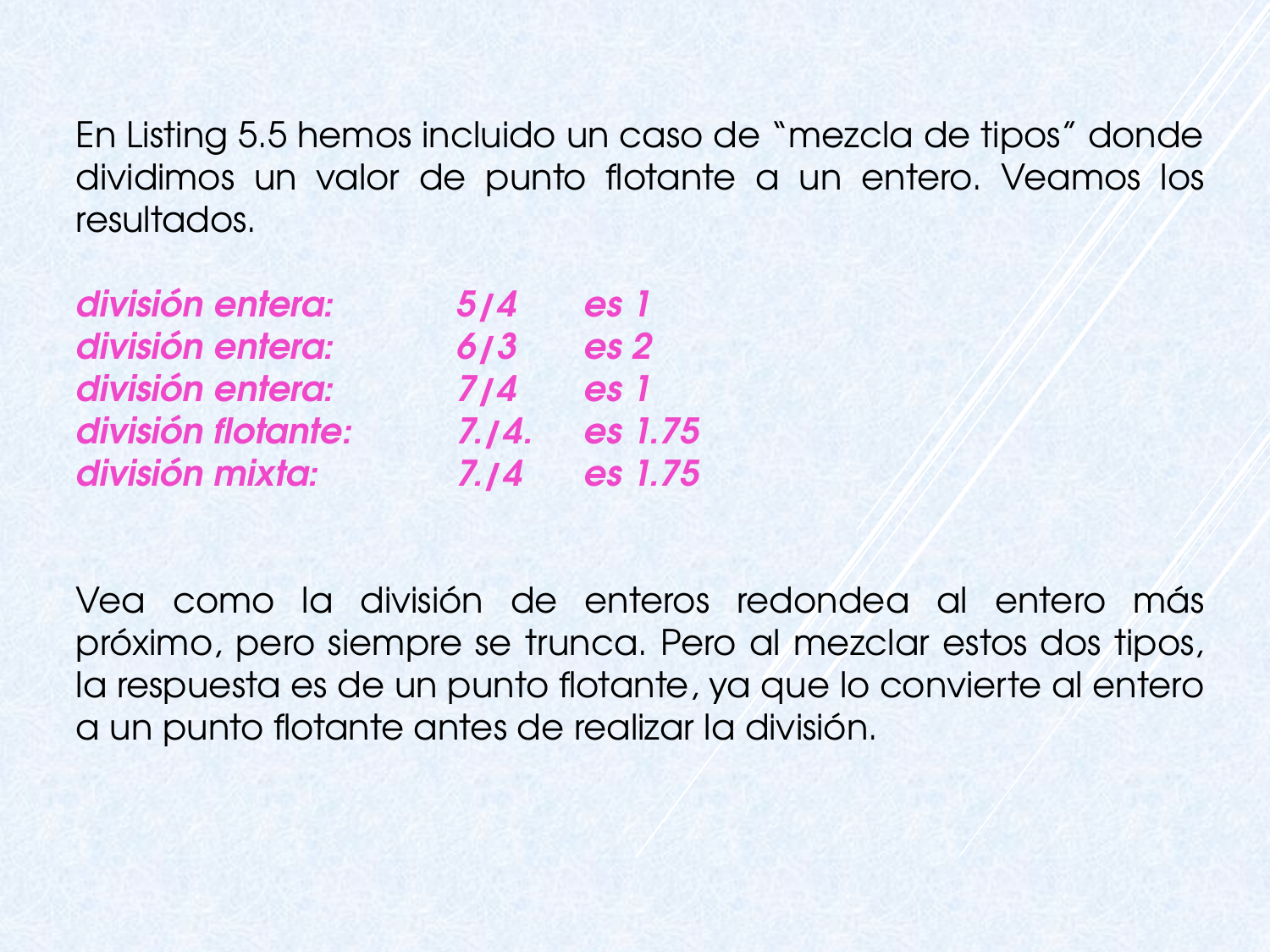

En Listing 5.5 hemos incluido un caso de “mezcla de tipos” donde dividimos un valor de punto flotante a un entero. Veamos los resultados.

división entera:	5/4	es 1
división entera:	6/3	es 2
división entera:	7/4	es 1
división flotante:	7./4.	es 1.75
división mixta:		7./4	es 1.75

Vea como la división de enteros redondea al entero más próximo, pero siempre se trunca. Pero al mezclar estos dos tipos, la respuesta es de un punto flotante, ya que lo convierte al entero a un punto flotante antes de realizar la división.